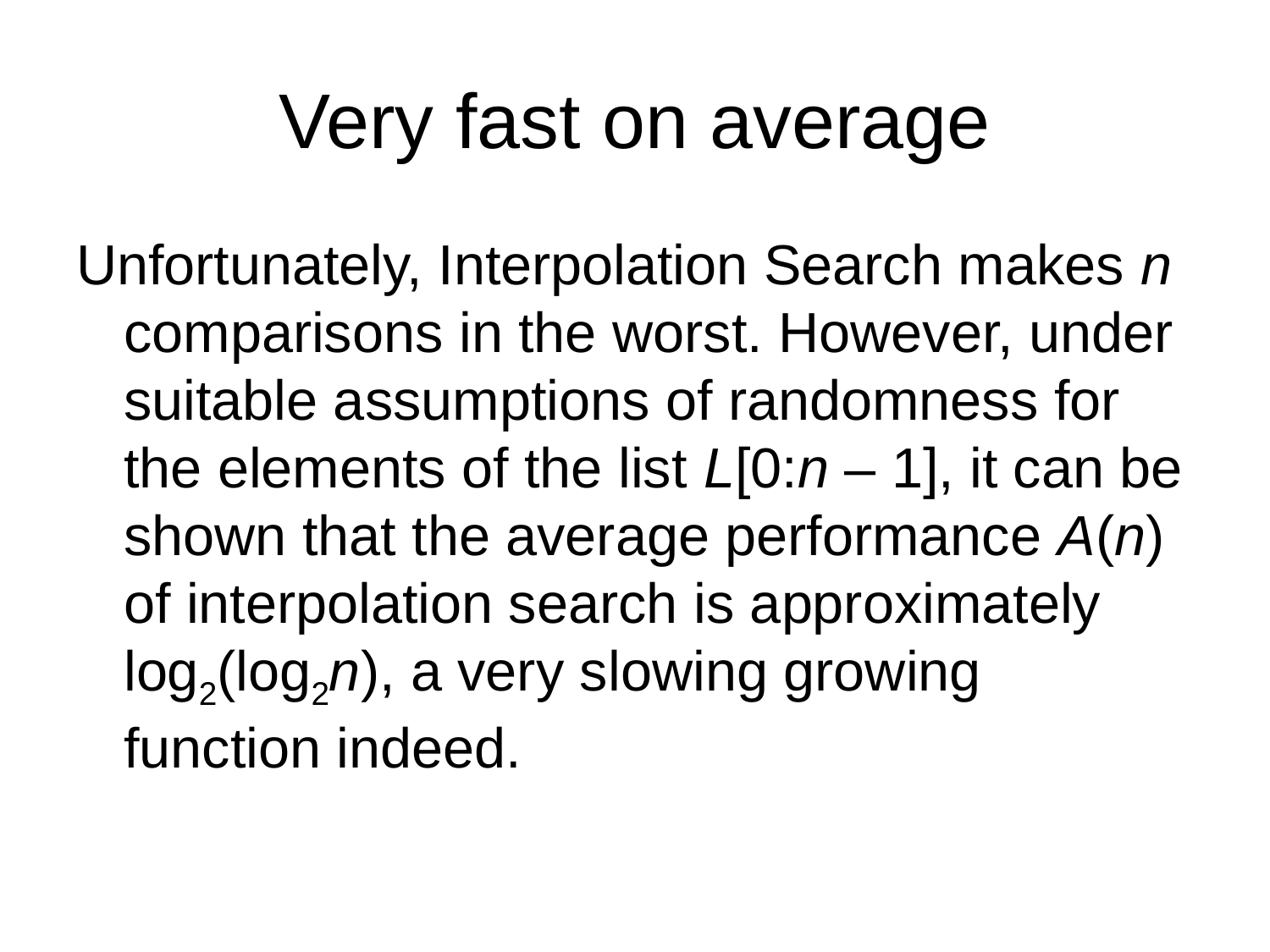

# Very fast on average
Unfortunately, Interpolation Search makes n comparisons in the worst. However, under suitable assumptions of randomness for the elements of the list L[0:n – 1], it can be shown that the average performance A(n) of interpolation search is approximately log2(log2n), a very slowing growing function indeed.